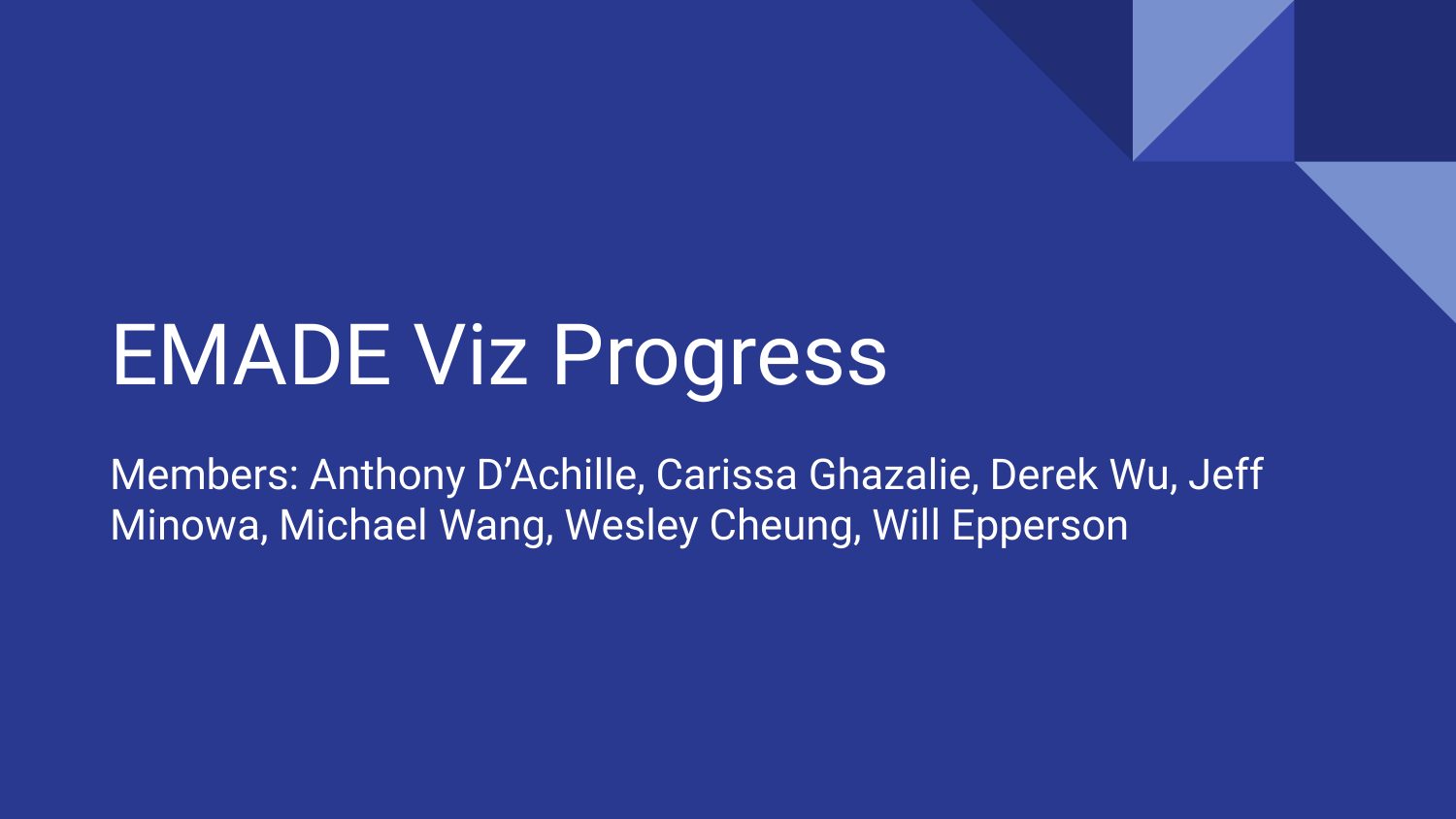

# EMADE Viz Progress
Members: Anthony D’Achille, Carissa Ghazalie, Derek Wu, Jeff Minowa, Michael Wang, Wesley Cheung, Will Epperson